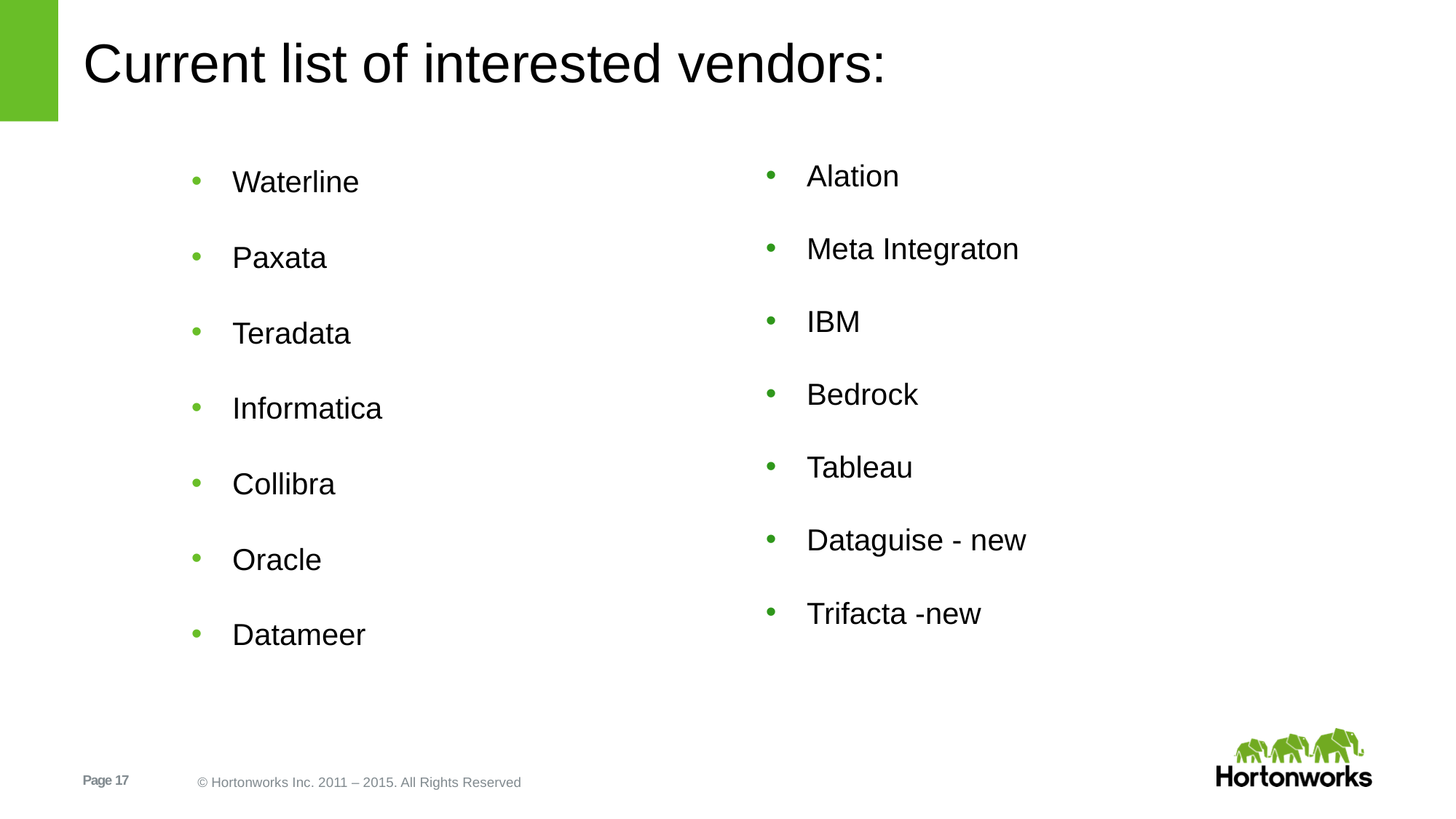

# Current list of interested vendors:
Alation
Meta Integraton
IBM
Bedrock
Tableau
Dataguise - new
Trifacta -new

Waterline
Paxata
Teradata
Informatica
Collibra
Oracle
Datameer